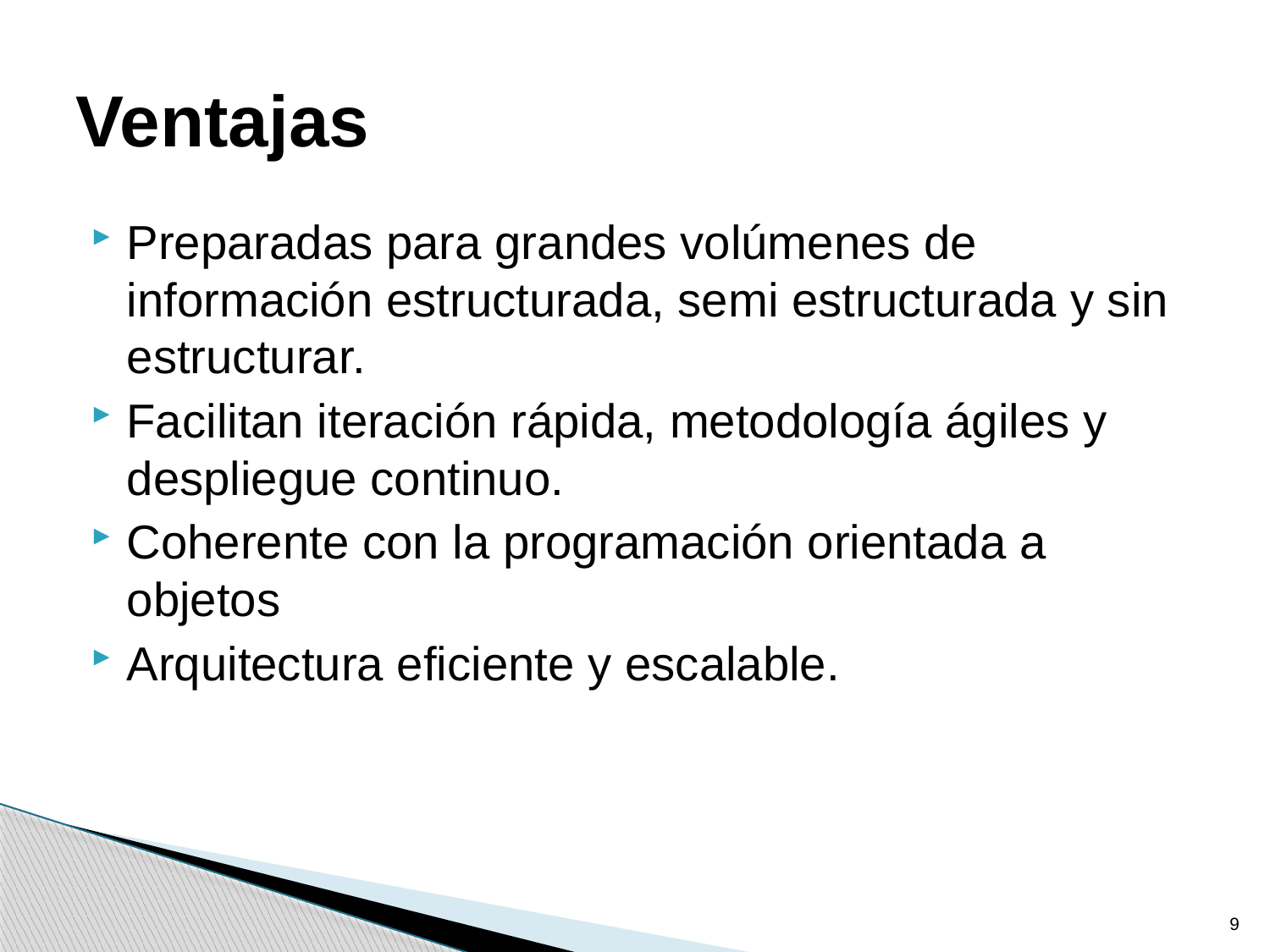

# Ventajas
Preparadas para grandes volúmenes de información estructurada, semi estructurada y sin estructurar.
Facilitan iteración rápida, metodología ágiles y despliegue continuo.
Coherente con la programación orientada a objetos
Arquitectura eficiente y escalable.
9